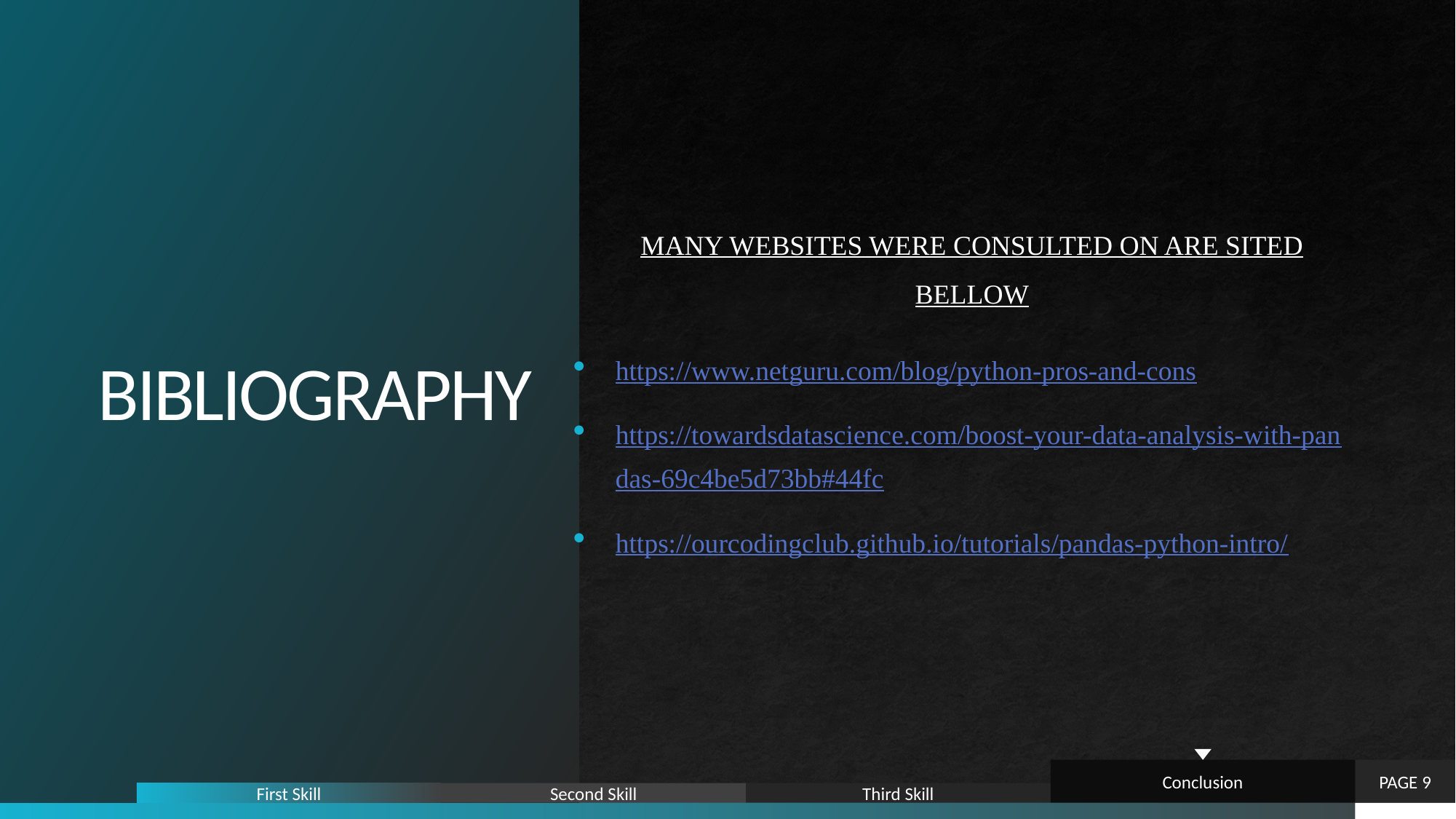

# BIBLIOGRAPHY
MANY WEBSITES WERE CONSULTED ON ARE SITED BELLOW
https://www.netguru.com/blog/python-pros-and-cons
https://towardsdatascience.com/boost-your-data-analysis-with-pandas-69c4be5d73bb#44fc
https://ourcodingclub.github.io/tutorials/pandas-python-intro/

Conclusion
PAGE 9
Third Skill
Second Skill
First Skill